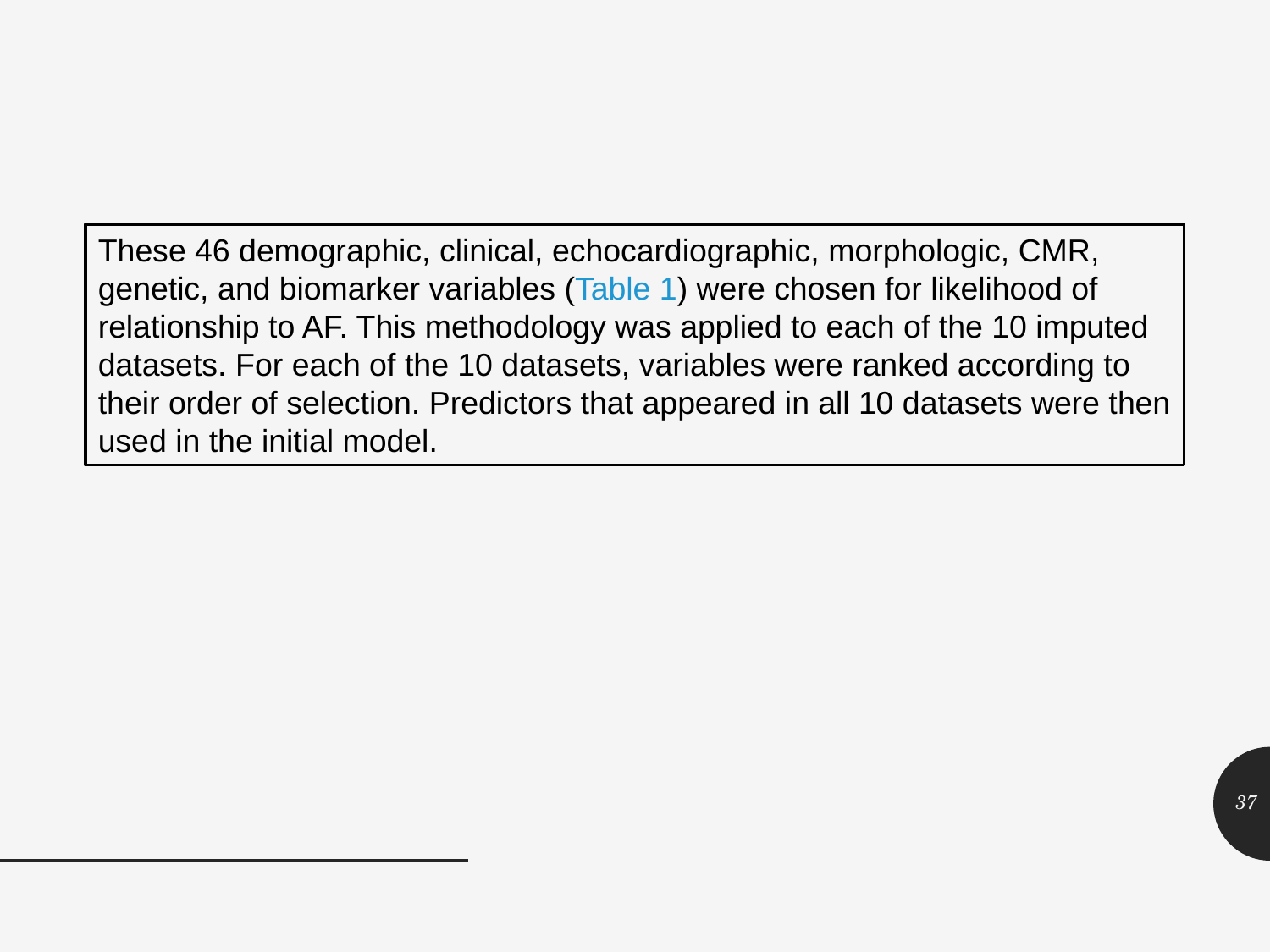

These 46 demographic, clinical, echocardiographic, morphologic, CMR, genetic, and biomarker variables (Table 1) were chosen for likelihood of relationship to AF. This methodology was applied to each of the 10 imputed datasets. For each of the 10 datasets, variables were ranked according to their order of selection. Predictors that appeared in all 10 datasets were then used in the initial model.
37